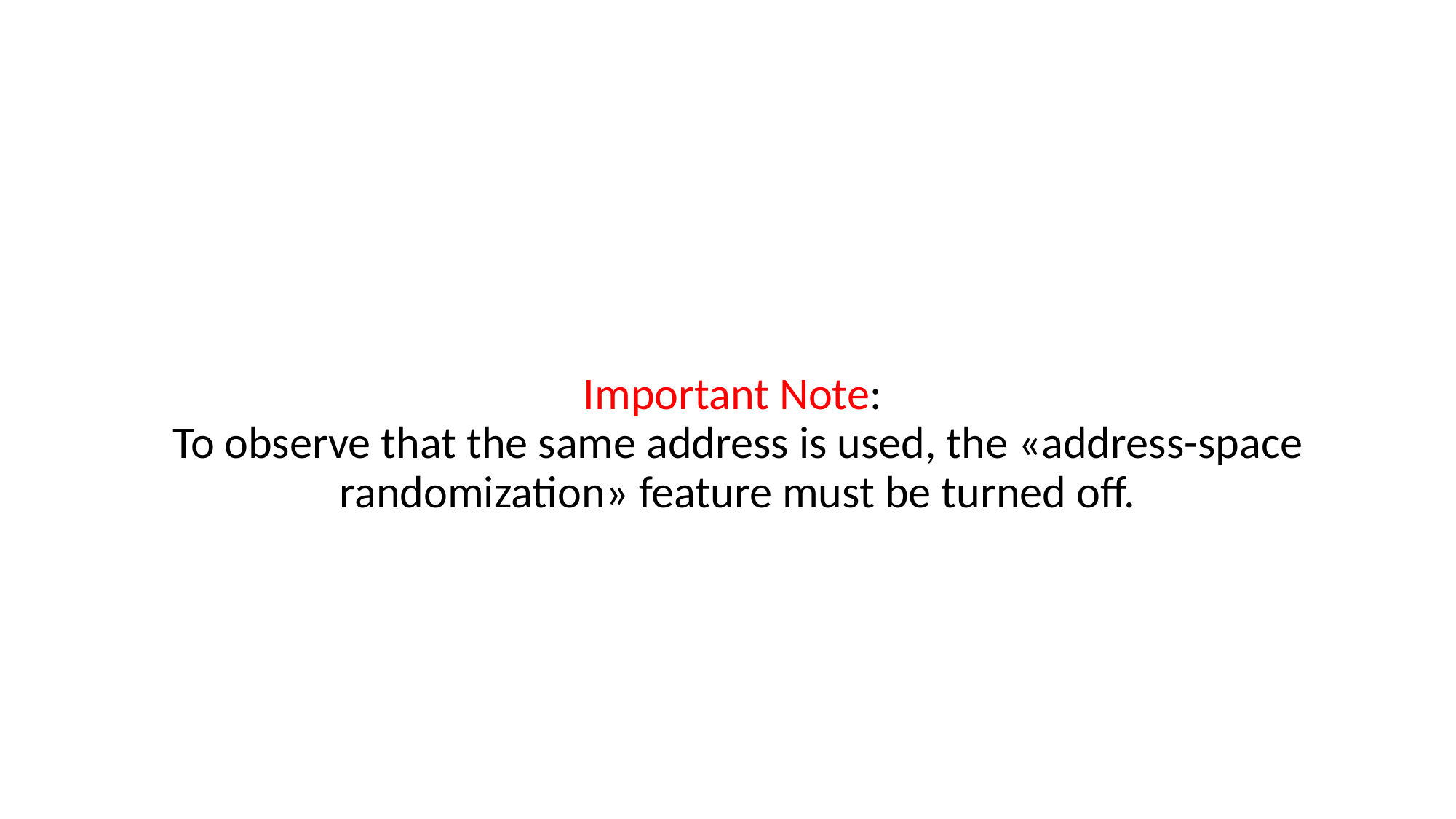

# Important Note: To observe that the same address is used, the «address-space randomization» feature must be turned off.